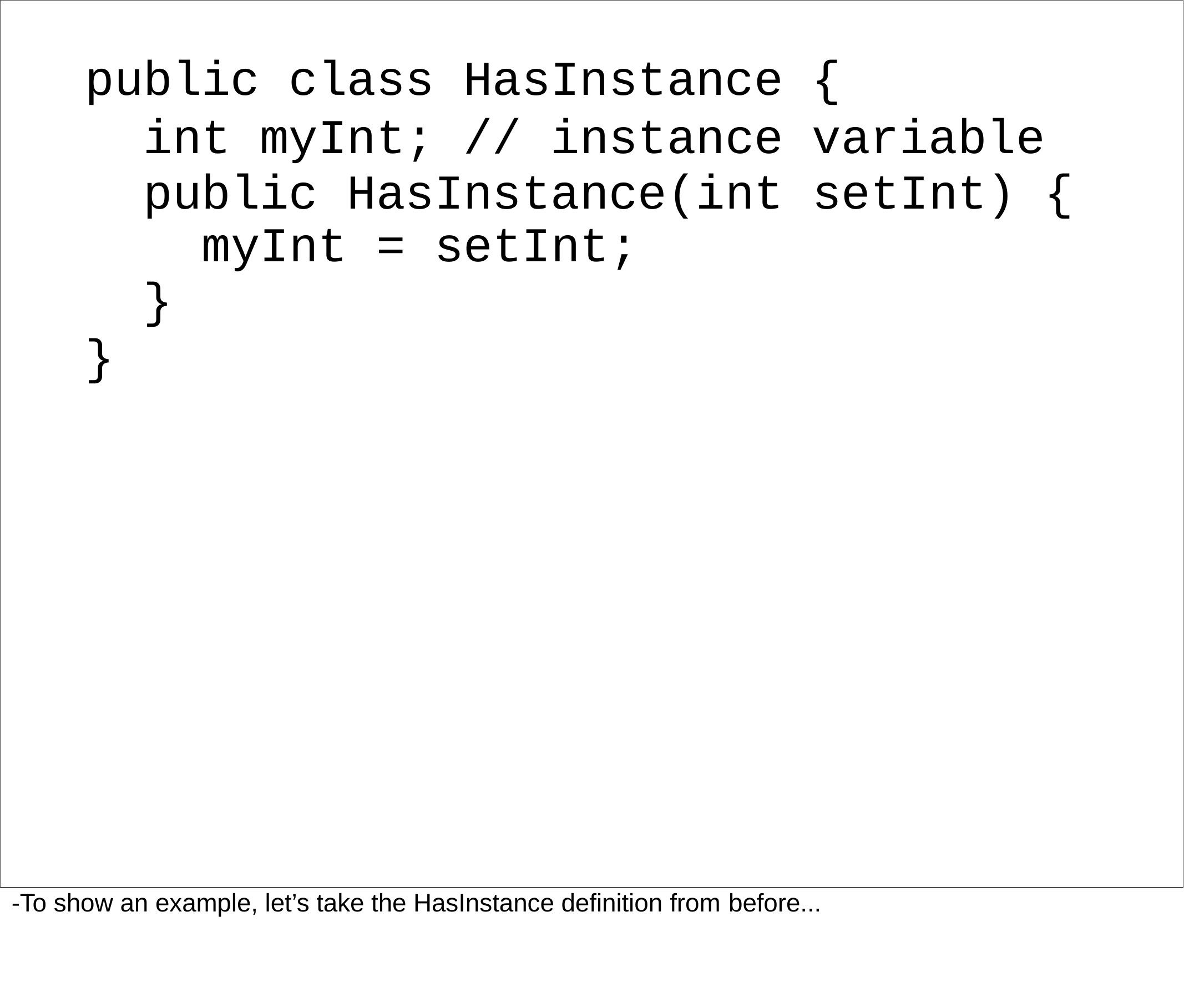

# public class HasInstance {
int myInt; // instance variable  public HasInstance(int setInt) {
myInt = setInt;
}
}
-To show an example, let’s take the HasInstance definition from before...